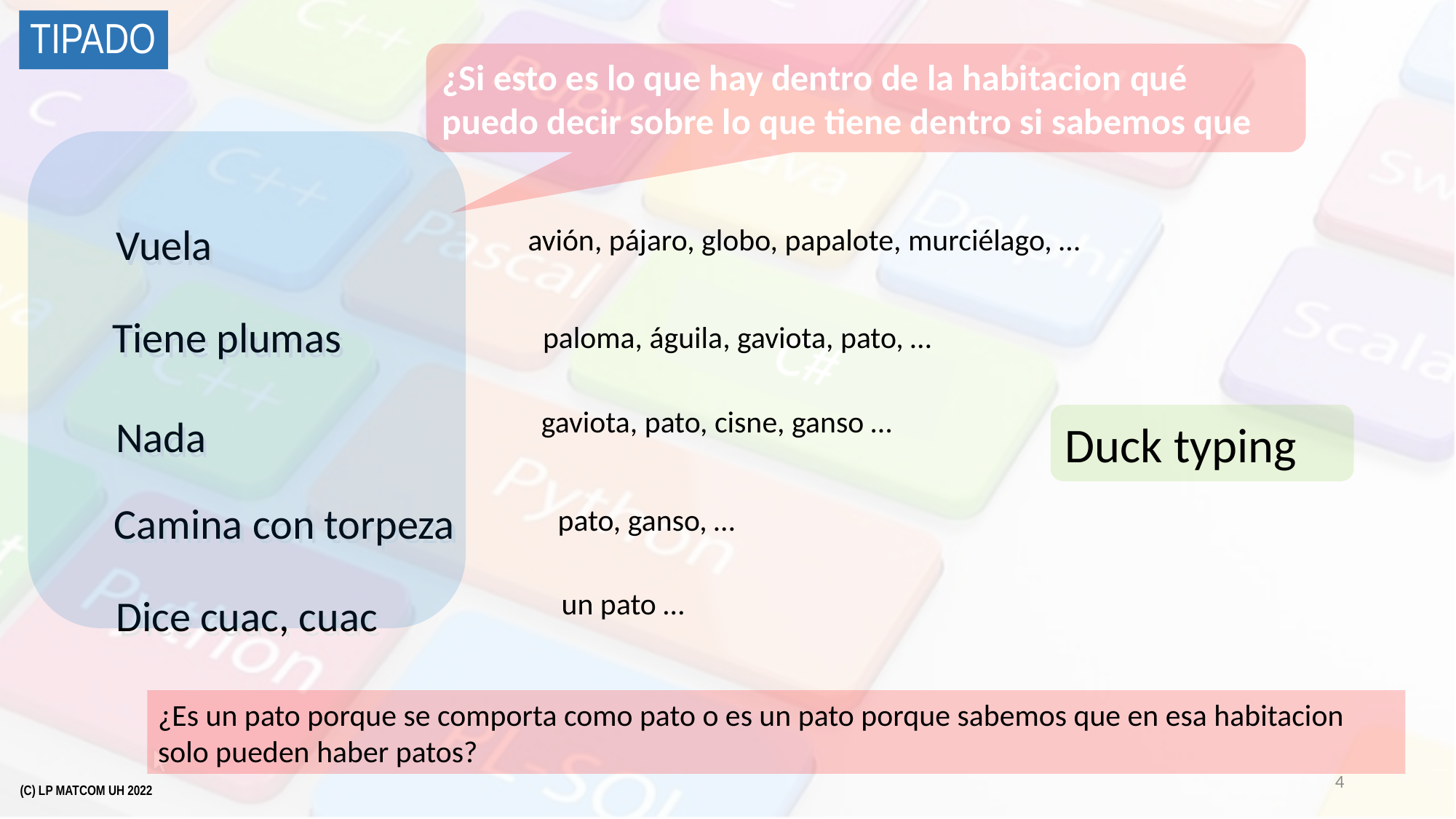

# Tipado
¿Si esto es lo que hay dentro de la habitacion qué puedo decir sobre lo que tiene dentro si sabemos que

Vuela
avión, pájaro, globo, papalote, murciélago, …
Tiene plumas
paloma, águila, gaviota, pato, …
gaviota, pato, cisne, ganso …
Nada
Duck typing
Camina con torpeza

pato, ganso, …
un pato …
Dice cuac, cuac
¿Es un pato porque se comporta como pato o es un pato porque sabemos que en esa habitacion solo pueden haber patos?
4